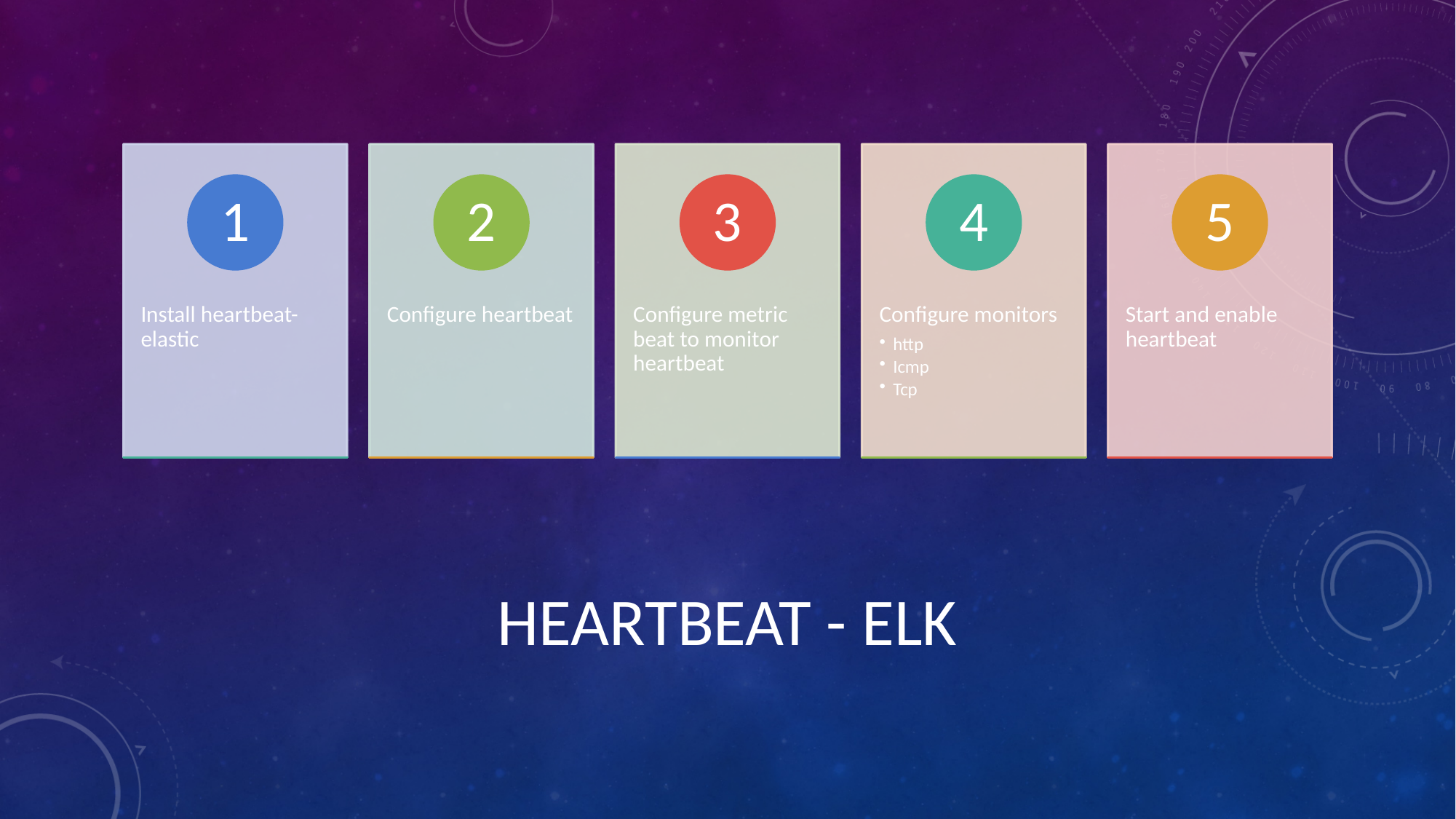

Install heartbeat-elastic
1
Configure heartbeat
2
Configure metric beat to monitor heartbeat
3
Configure monitors
http
Icmp
Tcp
4
Start and enable heartbeat
5
# Heartbeat - elk